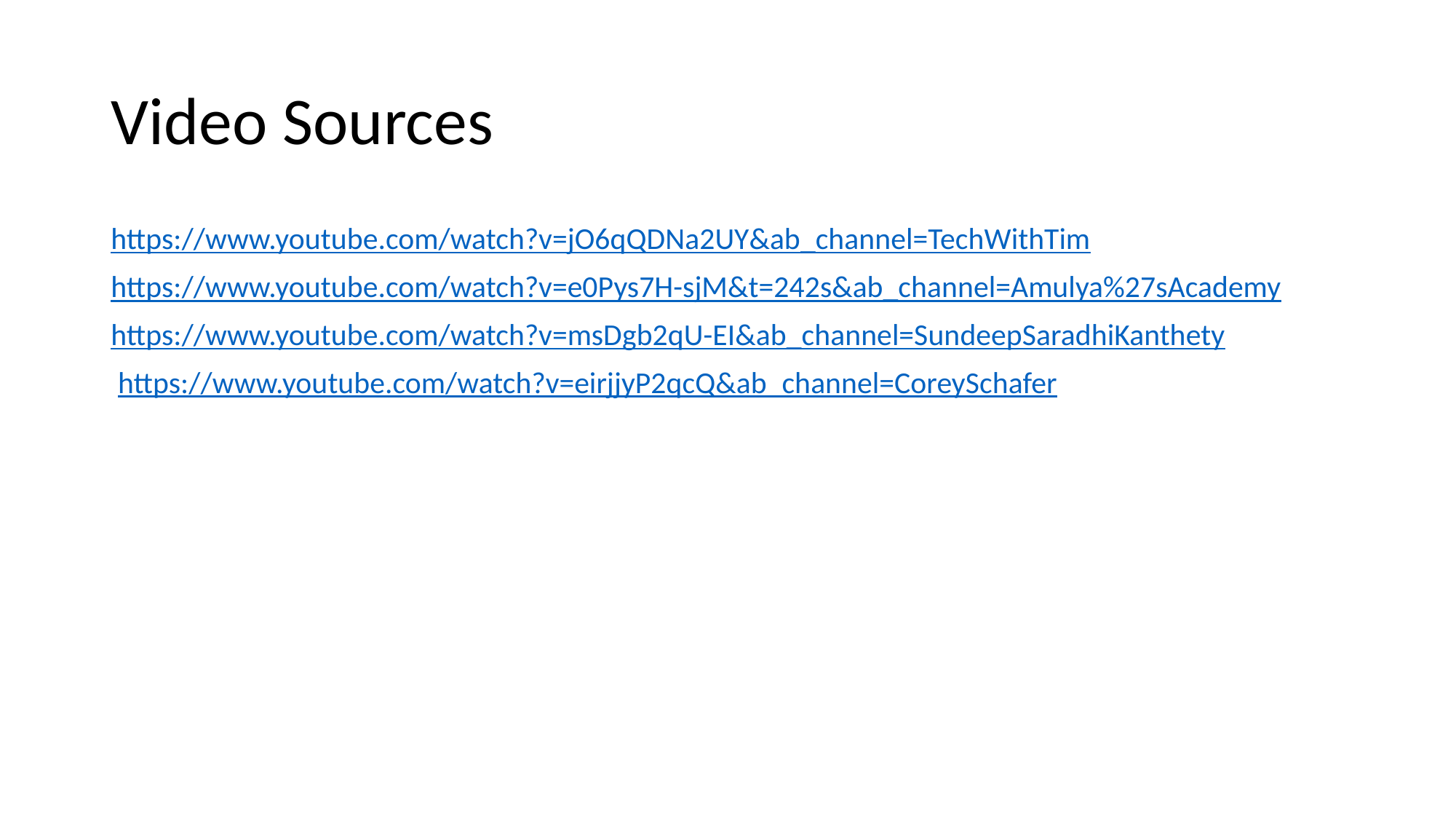

# Video Sources
https://www.youtube.com/watch?v=jO6qQDNa2UY&ab_channel=TechWithTim
https://www.youtube.com/watch?v=e0Pys7H-sjM&t=242s&ab_channel=Amulya%27sAcademy
https://www.youtube.com/watch?v=msDgb2qU-EI&ab_channel=SundeepSaradhiKanthety
 https://www.youtube.com/watch?v=eirjjyP2qcQ&ab_channel=CoreySchafer